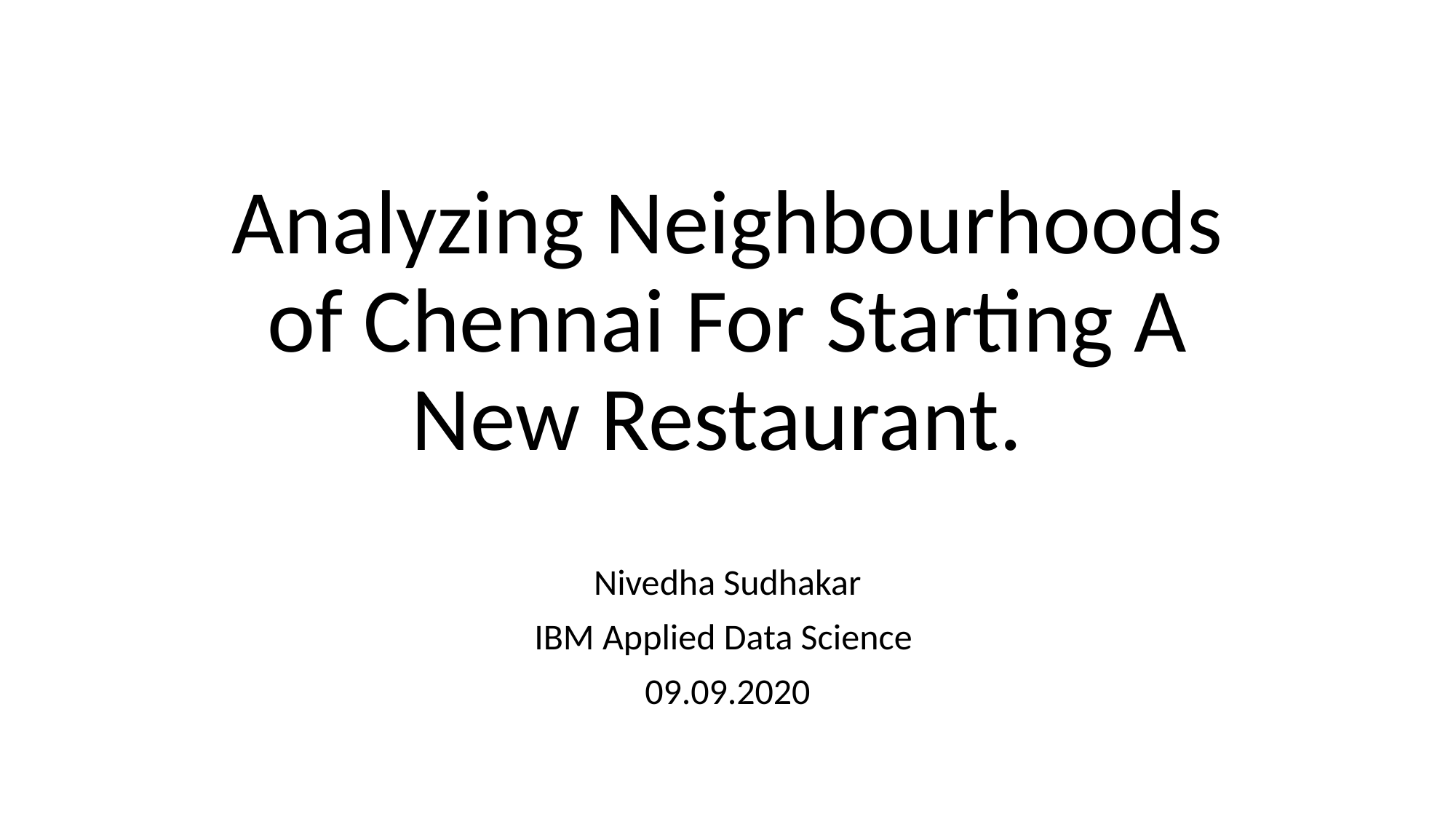

# Analyzing Neighbourhoods of Chennai For Starting A New Restaurant.
Nivedha Sudhakar
IBM Applied Data Science
09.09.2020